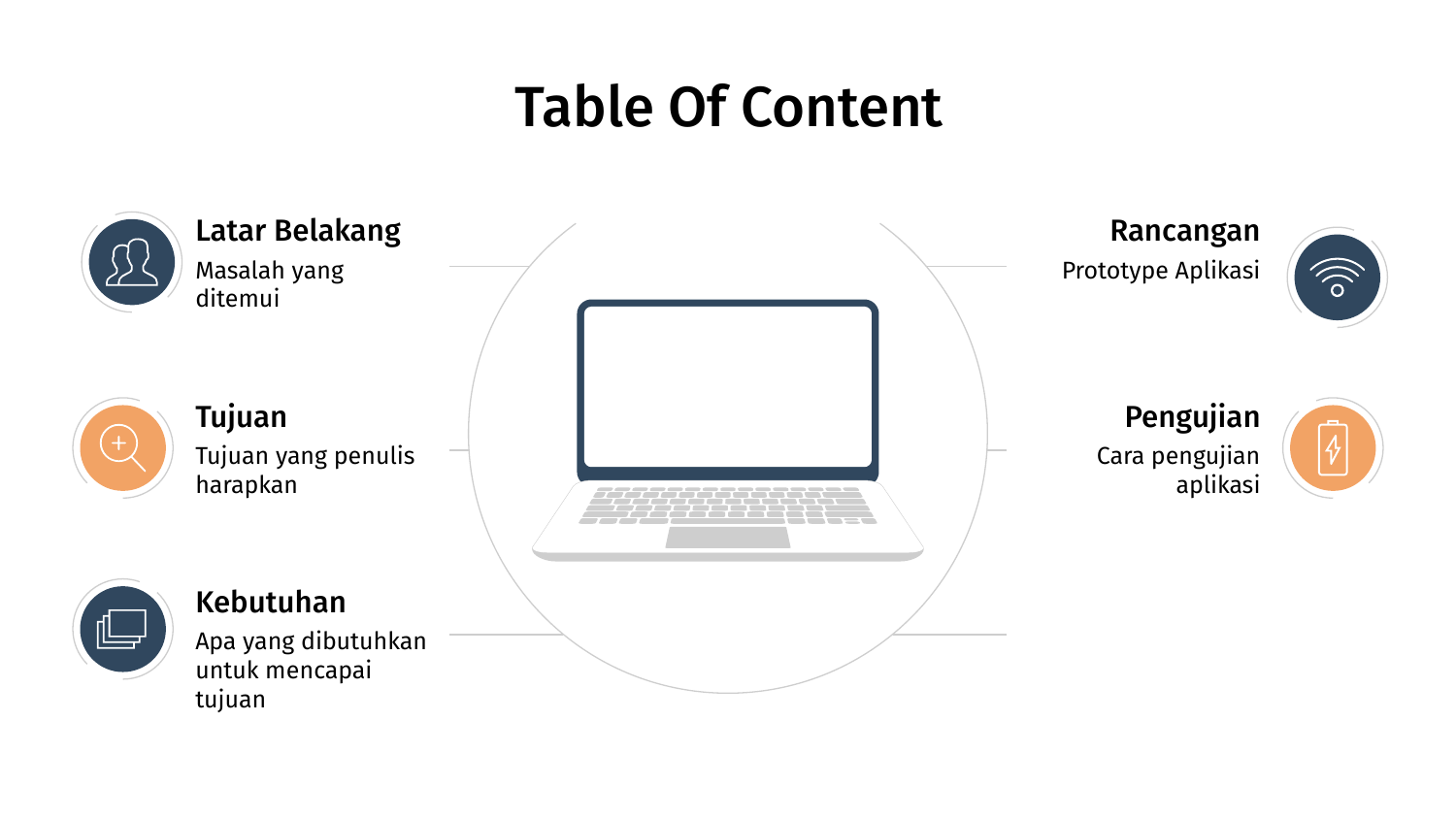

Table Of Content
Latar Belakang
Rancangan

Masalah yang ditemui
Prototype Aplikasi
Tujuan
Pengujian

Tujuan yang penulis harapkan
Cara pengujian aplikasi
Kebutuhan

Apa yang dibutuhkan untuk mencapai tujuan